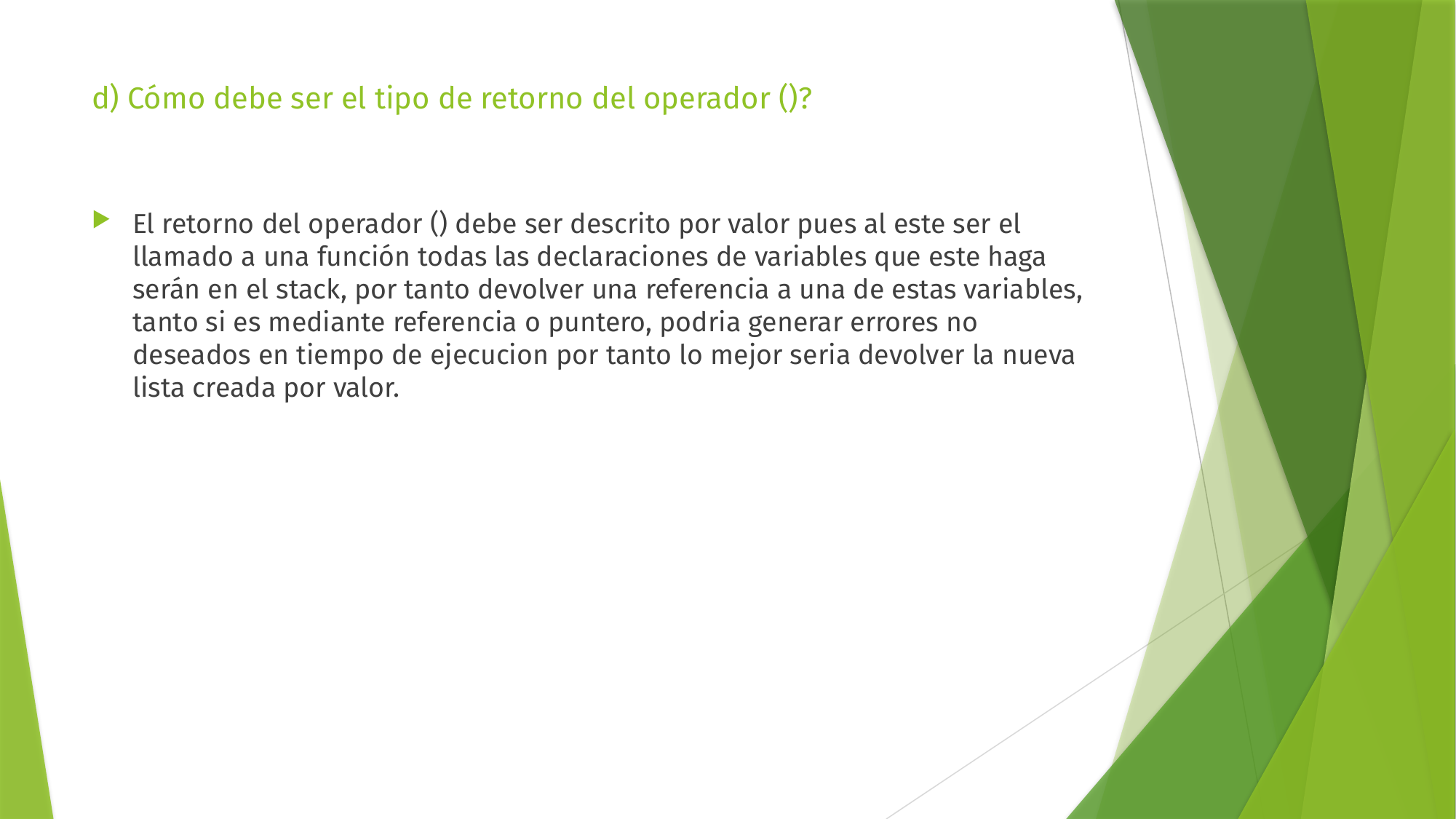

# d) Cómo debe ser el tipo de retorno del operador ()?
El retorno del operador () debe ser descrito por valor pues al este ser el llamado a una función todas las declaraciones de variables que este haga serán en el stack, por tanto devolver una referencia a una de estas variables, tanto si es mediante referencia o puntero, podria generar errores no deseados en tiempo de ejecucion por tanto lo mejor seria devolver la nueva lista creada por valor.